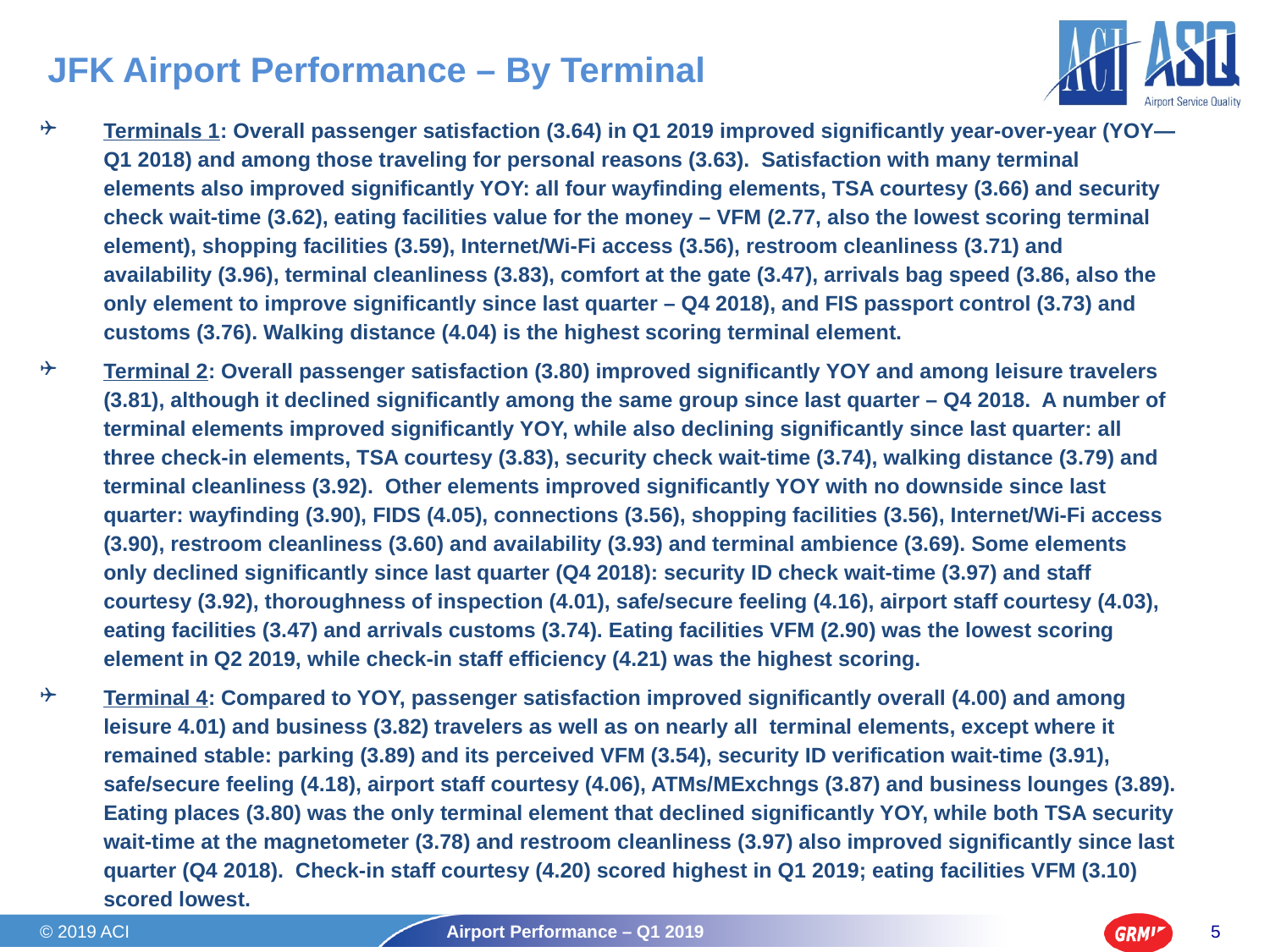

# JFK Airport Performance – By Terminal
Terminals 1: Overall passenger satisfaction (3.64) in Q1 2019 improved significantly year-over-year (YOY—Q1 2018) and among those traveling for personal reasons (3.63).  Satisfaction with many terminal elements also improved significantly YOY: all four wayfinding elements, TSA courtesy (3.66) and security check wait-time (3.62), eating facilities value for the money – VFM (2.77, also the lowest scoring terminal element), shopping facilities (3.59), Internet/Wi-Fi access (3.56), restroom cleanliness (3.71) and availability (3.96), terminal cleanliness (3.83), comfort at the gate (3.47), arrivals bag speed (3.86, also the only element to improve significantly since last quarter – Q4 2018), and FIS passport control (3.73) and customs (3.76). Walking distance (4.04) is the highest scoring terminal element.
Terminal 2: Overall passenger satisfaction (3.80) improved significantly YOY and among leisure travelers (3.81), although it declined significantly among the same group since last quarter – Q4 2018.  A number of terminal elements improved significantly YOY, while also declining significantly since last quarter: all three check-in elements, TSA courtesy (3.83), security check wait-time (3.74), walking distance (3.79) and terminal cleanliness (3.92).  Other elements improved significantly YOY with no downside since last quarter: wayfinding (3.90), FIDS (4.05), connections (3.56), shopping facilities (3.56), Internet/Wi-Fi access (3.90), restroom cleanliness (3.60) and availability (3.93) and terminal ambience (3.69). Some elements only declined significantly since last quarter (Q4 2018): security ID check wait-time (3.97) and staff courtesy (3.92), thoroughness of inspection (4.01), safe/secure feeling (4.16), airport staff courtesy (4.03), eating facilities (3.47) and arrivals customs (3.74). Eating facilities VFM (2.90) was the lowest scoring element in Q2 2019, while check-in staff efficiency (4.21) was the highest scoring.
Terminal 4: Compared to YOY, passenger satisfaction improved significantly overall (4.00) and among leisure 4.01) and business (3.82) travelers as well as on nearly all  terminal elements, except where it remained stable: parking (3.89) and its perceived VFM (3.54), security ID verification wait-time (3.91), safe/secure feeling (4.18), airport staff courtesy (4.06), ATMs/MExchngs (3.87) and business lounges (3.89). Eating places (3.80) was the only terminal element that declined significantly YOY, while both TSA security wait-time at the magnetometer (3.78) and restroom cleanliness (3.97) also improved significantly since last quarter (Q4 2018).  Check-in staff courtesy (4.20) scored highest in Q1 2019; eating facilities VFM (3.10) scored lowest.
© 2019 ACI
Airport Performance – Q1 2019
5